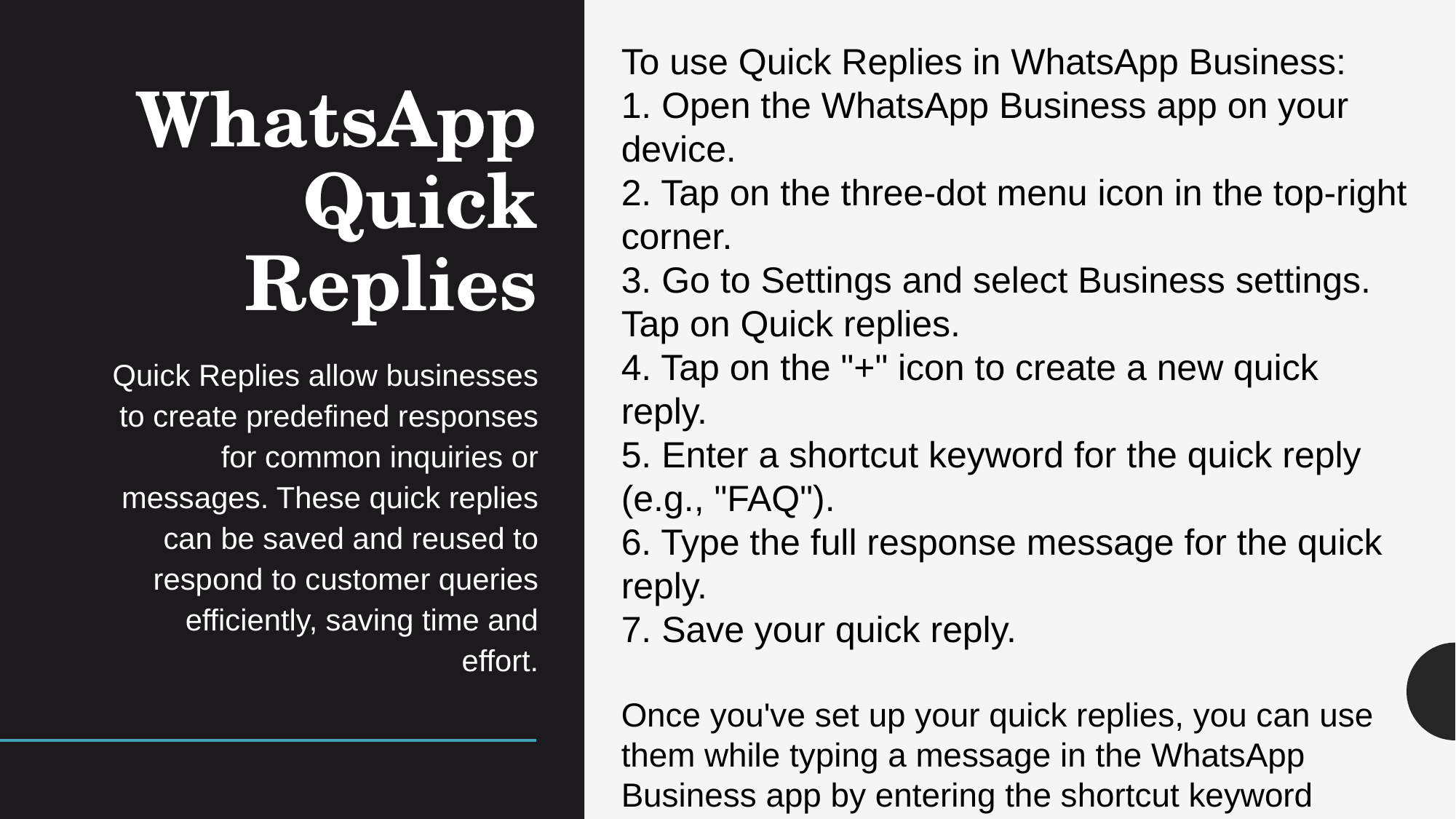

To use Quick Replies in WhatsApp Business:
1. Open the WhatsApp Business app on your device.
2. Tap on the three-dot menu icon in the top-right corner.
3. Go to Settings and select Business settings.
Tap on Quick replies.
4. Tap on the "+" icon to create a new quick reply.
5. Enter a shortcut keyword for the quick reply (e.g., "FAQ").
6. Type the full response message for the quick reply.
7. Save your quick reply.

Once you've set up your quick replies, you can use them while typing a message in the WhatsApp Business app by entering the shortcut keyword preceded by a forward slash ("/"). WhatsApp will suggest the corresponding quick reply, which you can select to insert into the message.

# WhatsApp Quick Replies
Quick Replies allow businesses to create predefined responses for common inquiries or messages. These quick replies can be saved and reused to respond to customer queries efficiently, saving time and effort.